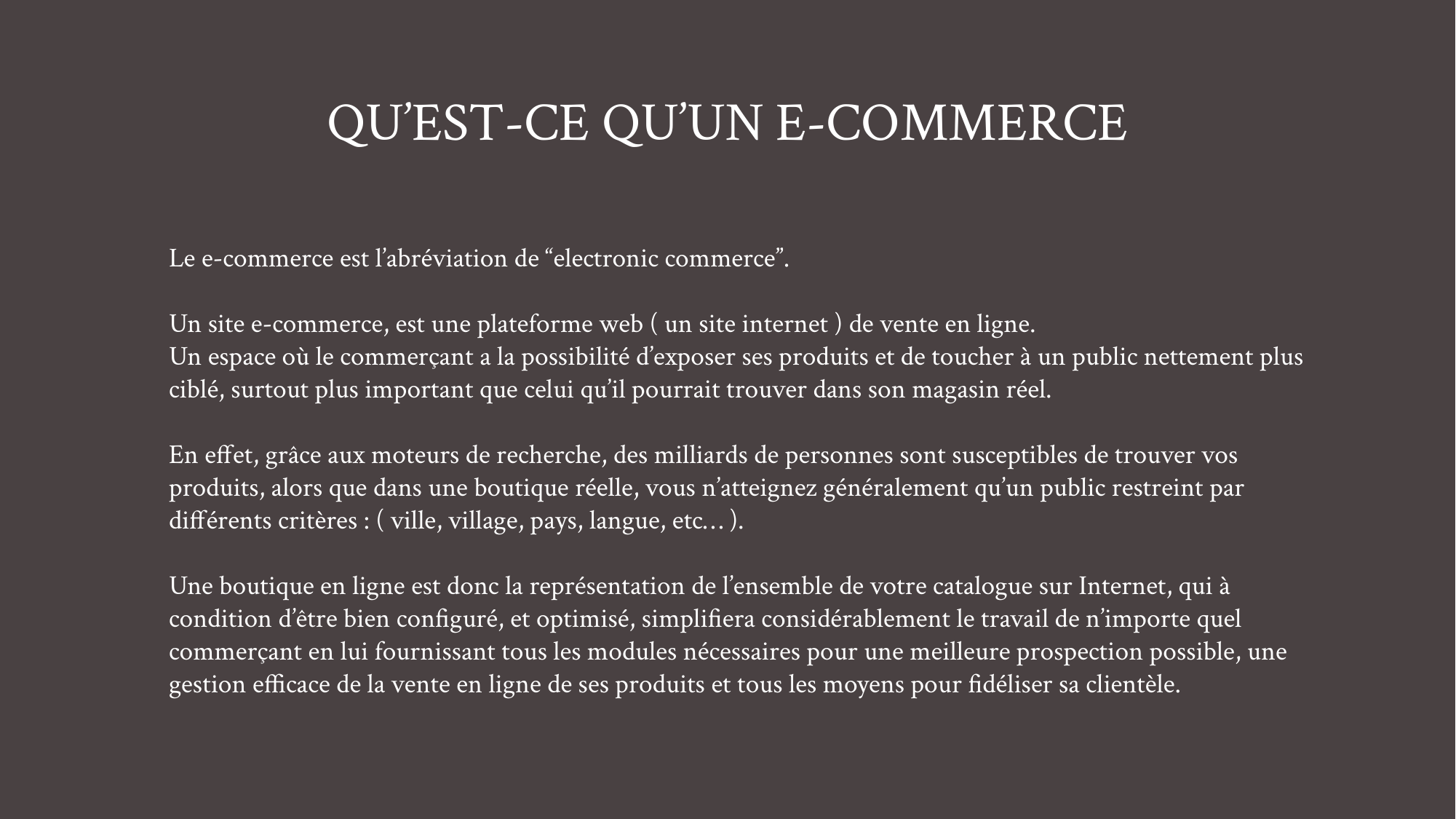

# Qu’est-ce qu’un E-Commerce
Le e-commerce est l’abréviation de “electronic commerce”.

Un site e-commerce, est une plateforme web ( un site internet ) de vente en ligne.
Un espace où le commerçant a la possibilité d’exposer ses produits et de toucher à un public nettement plus ciblé, surtout plus important que celui qu’il pourrait trouver dans son magasin réel.

En effet, grâce aux moteurs de recherche, des milliards de personnes sont susceptibles de trouver vos produits, alors que dans une boutique réelle, vous n’atteignez généralement qu’un public restreint par différents critères : ( ville, village, pays, langue, etc… ).

Une boutique en ligne est donc la représentation de l’ensemble de votre catalogue sur Internet, qui à condition d’être bien configuré, et optimisé, simplifiera considérablement le travail de n’importe quel commerçant en lui fournissant tous les modules nécessaires pour une meilleure prospection possible, une gestion efficace de la vente en ligne de ses produits et tous les moyens pour fidéliser sa clientèle.